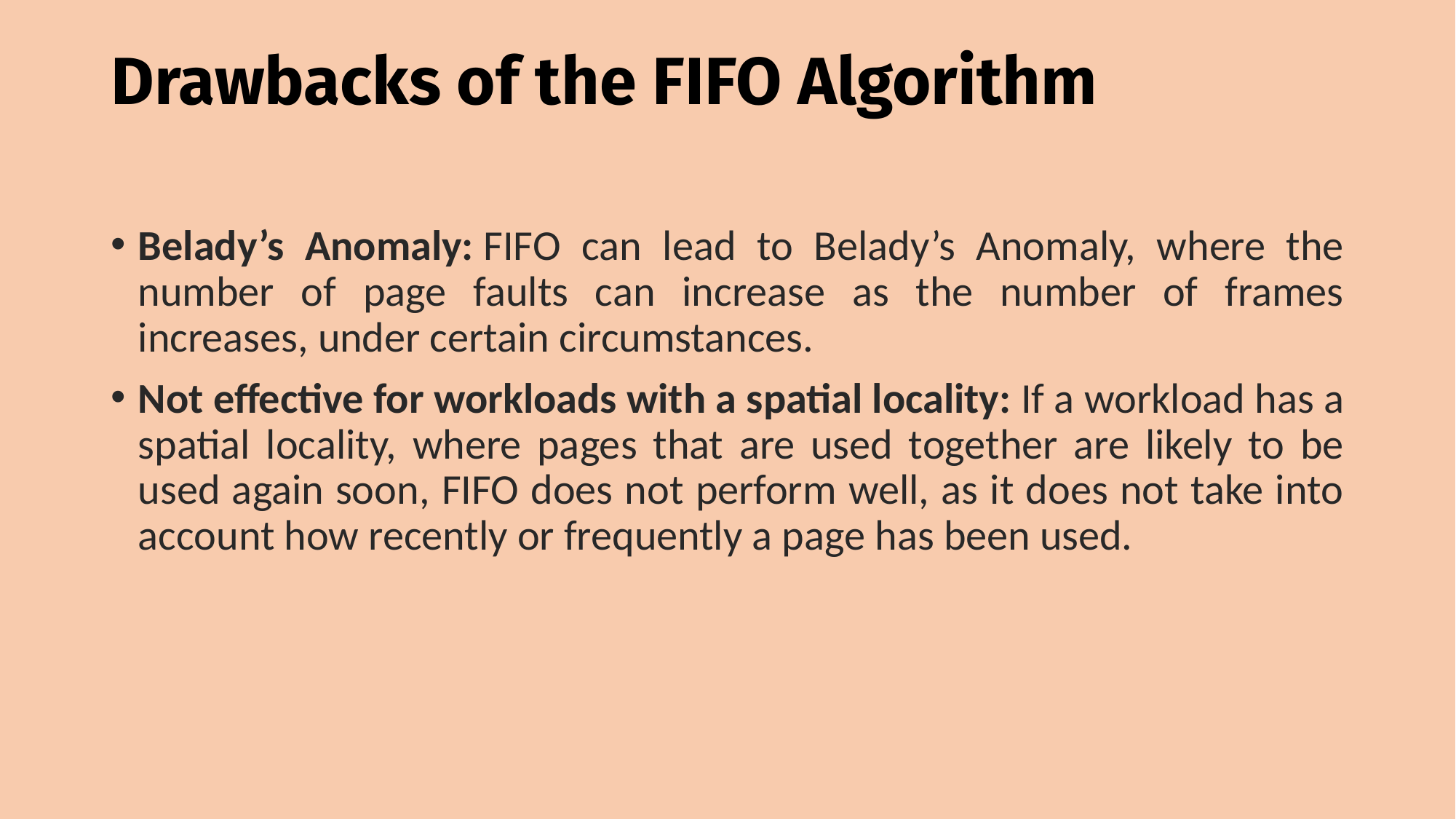

# Drawbacks of the FIFO Algorithm
Belady’s Anomaly: FIFO can lead to Belady’s Anomaly, where the number of page faults can increase as the number of frames increases, under certain circumstances.
Not effective for workloads with a spatial locality: If a workload has a spatial locality, where pages that are used together are likely to be used again soon, FIFO does not perform well, as it does not take into account how recently or frequently a page has been used.